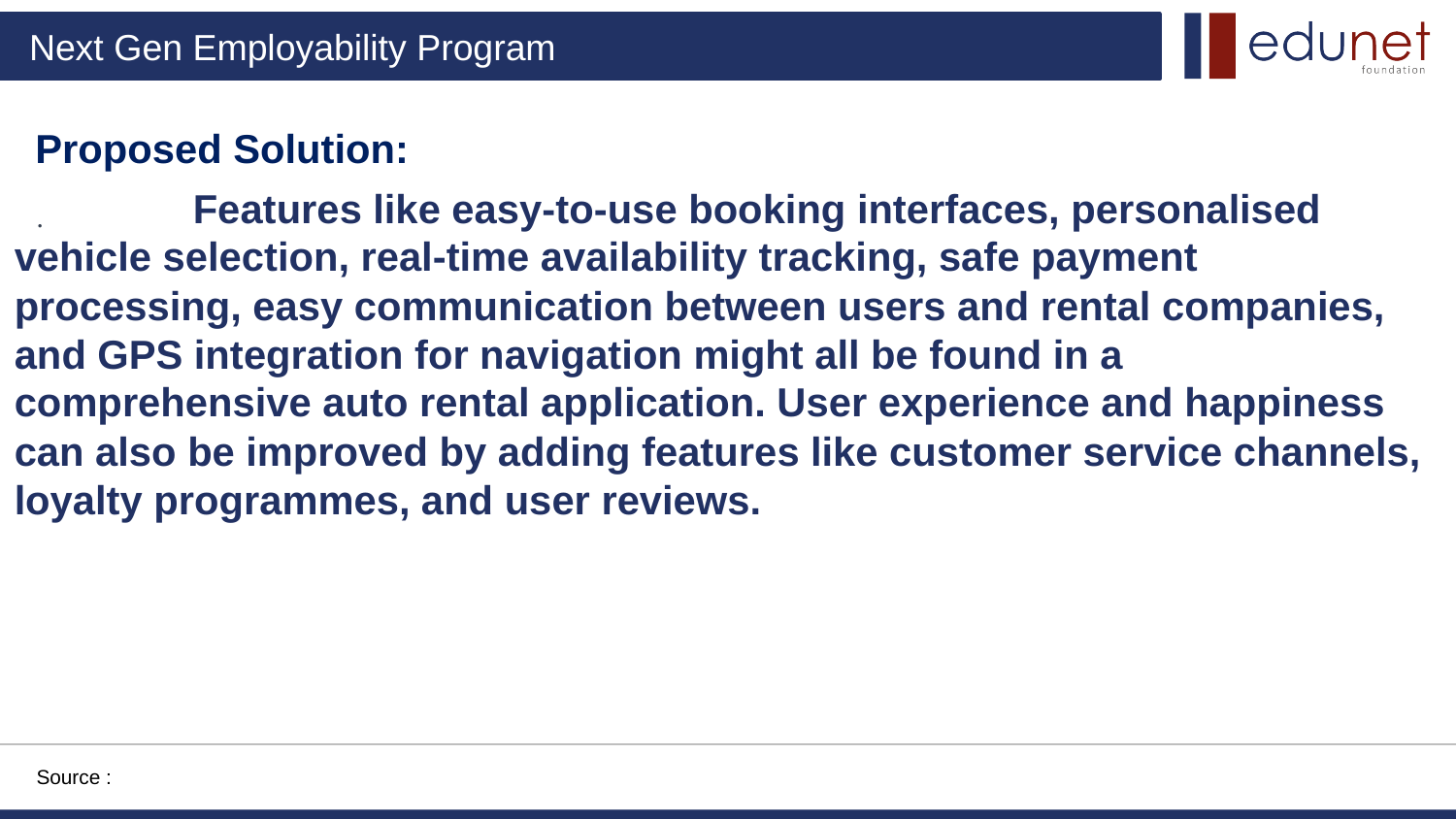

Proposed Solution:
                Features like easy-to-use booking interfaces, personalised vehicle selection, real-time availability tracking, safe payment processing, easy communication between users and rental companies, and GPS integration for navigation might all be found in a comprehensive auto rental application. User experience and happiness can also be improved by adding features like customer service channels, loyalty programmes, and user reviews.
.
Source :